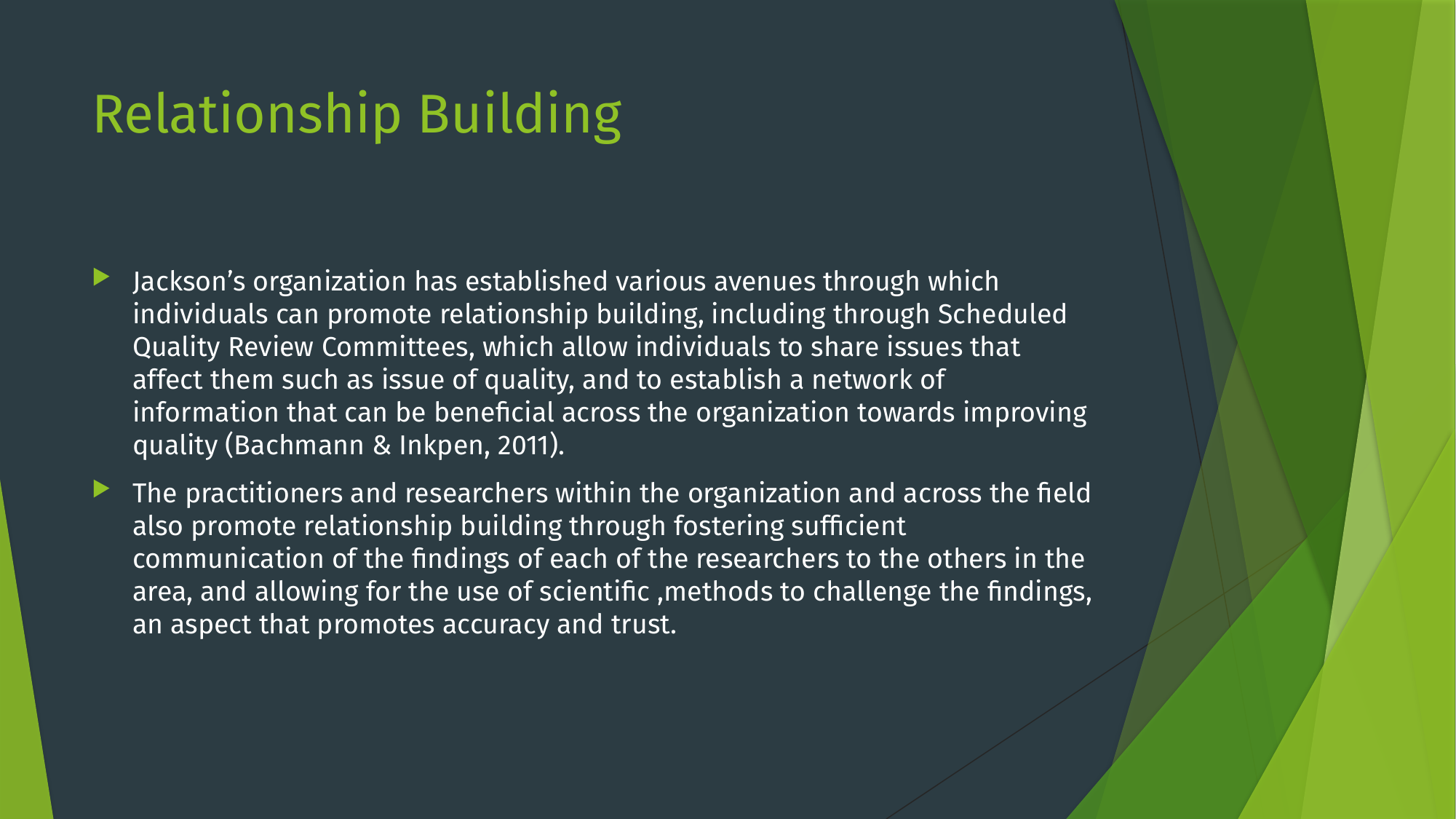

# Relationship Building
Jackson’s organization has established various avenues through which individuals can promote relationship building, including through Scheduled Quality Review Committees, which allow individuals to share issues that affect them such as issue of quality, and to establish a network of information that can be beneficial across the organization towards improving quality (Bachmann & Inkpen, 2011).
The practitioners and researchers within the organization and across the field also promote relationship building through fostering sufficient communication of the findings of each of the researchers to the others in the area, and allowing for the use of scientific ,methods to challenge the findings, an aspect that promotes accuracy and trust.